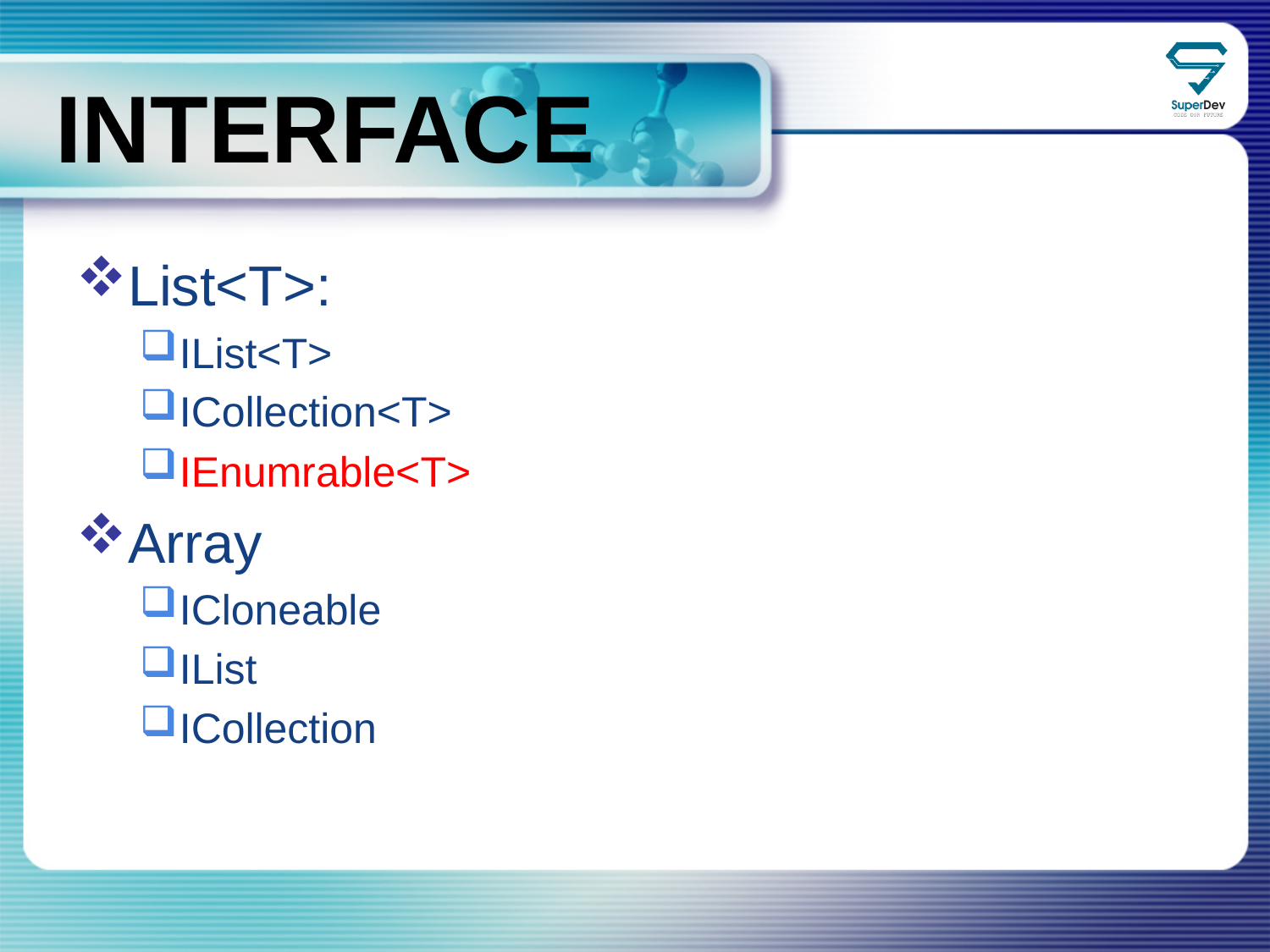

INTERFACE
List<T>:
IList<T>
ICollection<T>
IEnumrable<T>
Array
ICloneable
IList
ICollection